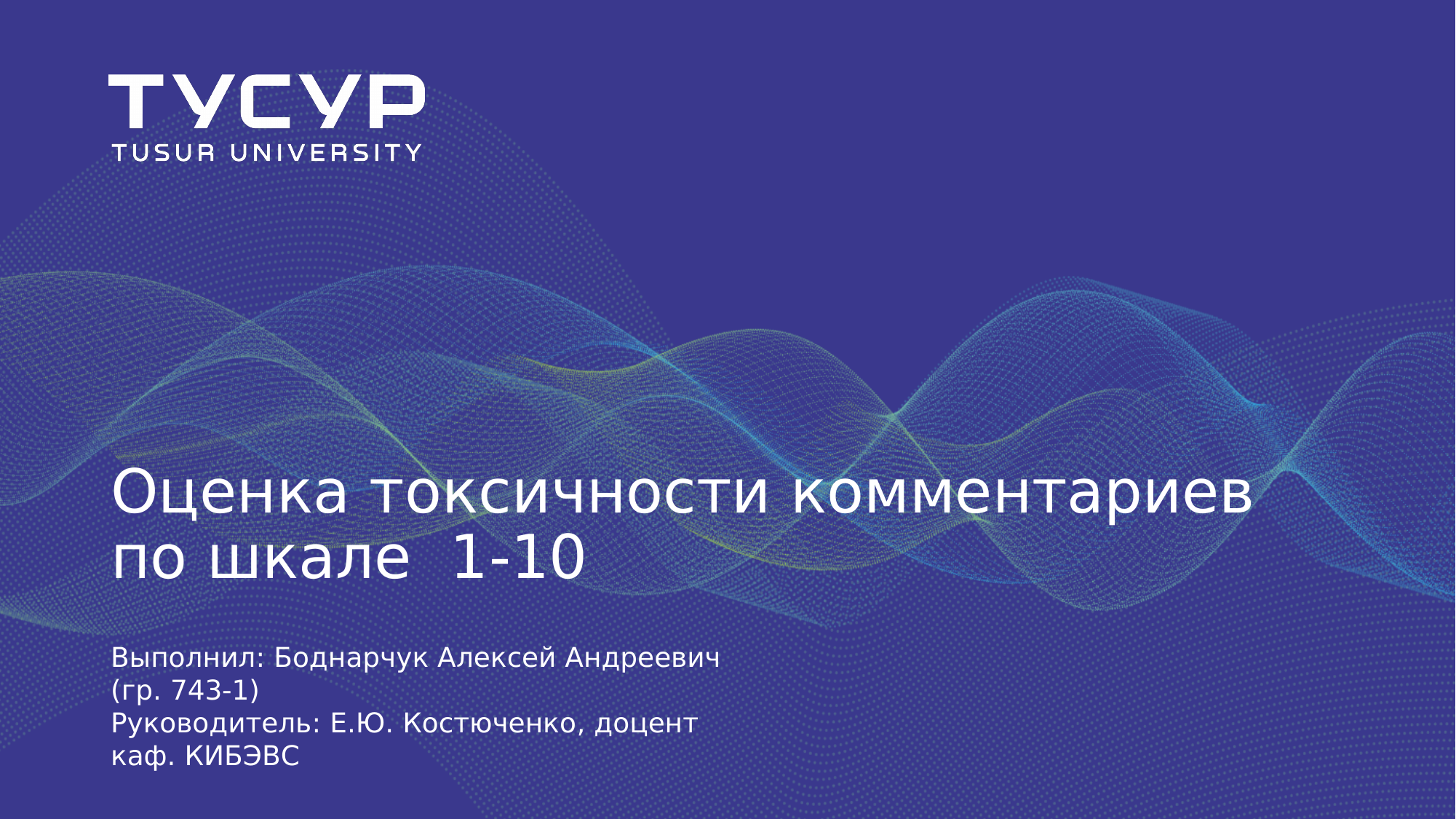

# Оценка токсичности комментариев по шкале  1-10
Выполнил: Боднарчук Алексей Андреевич (гр. 743-1)
Руководитель: Е.Ю. Костюченко, доцент каф. КИБЭВС